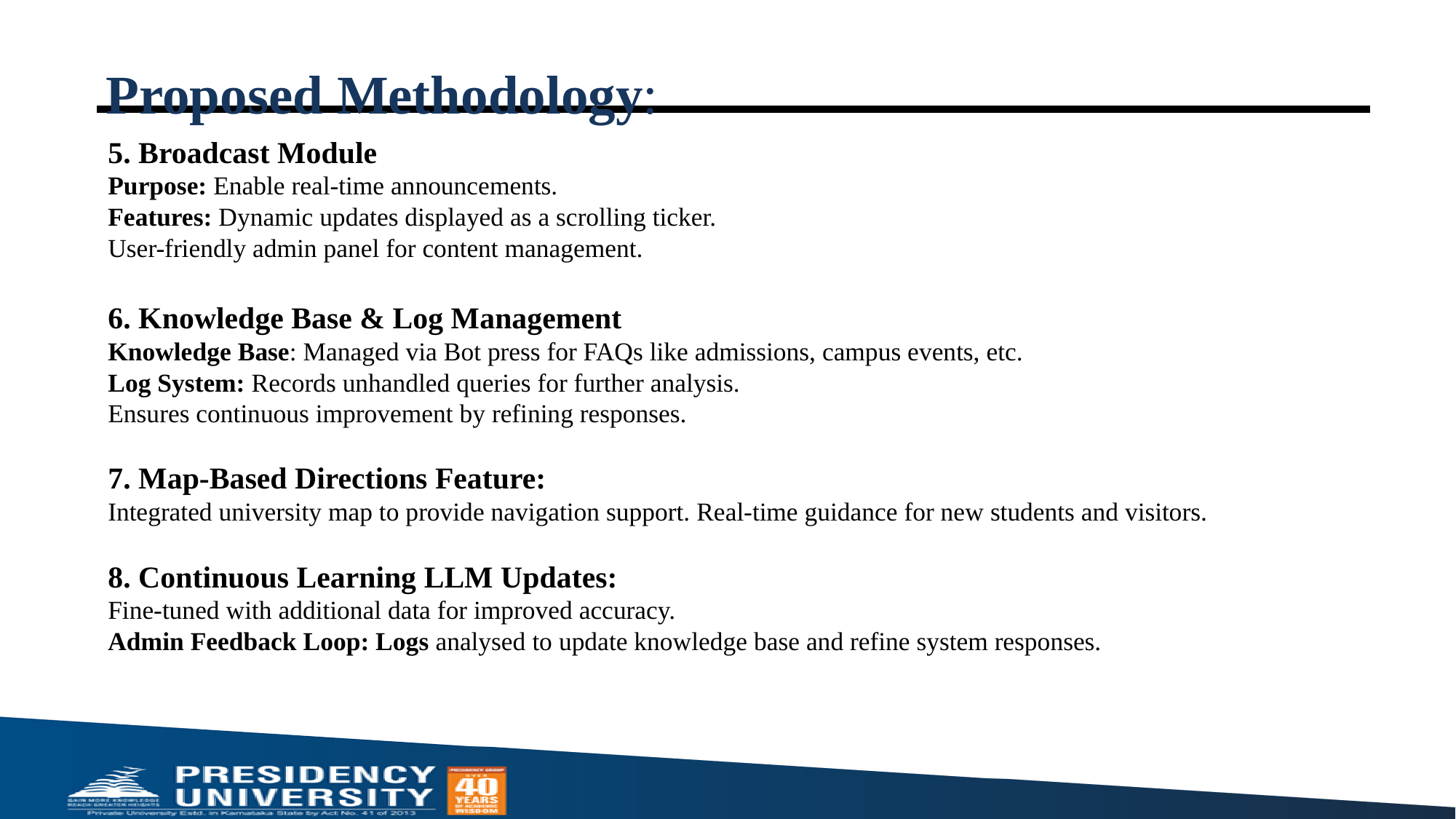

# Proposed Methodology:
5. Broadcast Module
Purpose: Enable real-time announcements.
Features: Dynamic updates displayed as a scrolling ticker.
User-friendly admin panel for content management.

6. Knowledge Base & Log Management
Knowledge Base: Managed via Bot press for FAQs like admissions, campus events, etc.
Log System: Records unhandled queries for further analysis.
Ensures continuous improvement by refining responses.

7. Map-Based Directions Feature:
Integrated university map to provide navigation support. Real-time guidance for new students and visitors.

8. Continuous Learning LLM Updates:
Fine-tuned with additional data for improved accuracy.
Admin Feedback Loop: Logs analysed to update knowledge base and refine system responses.